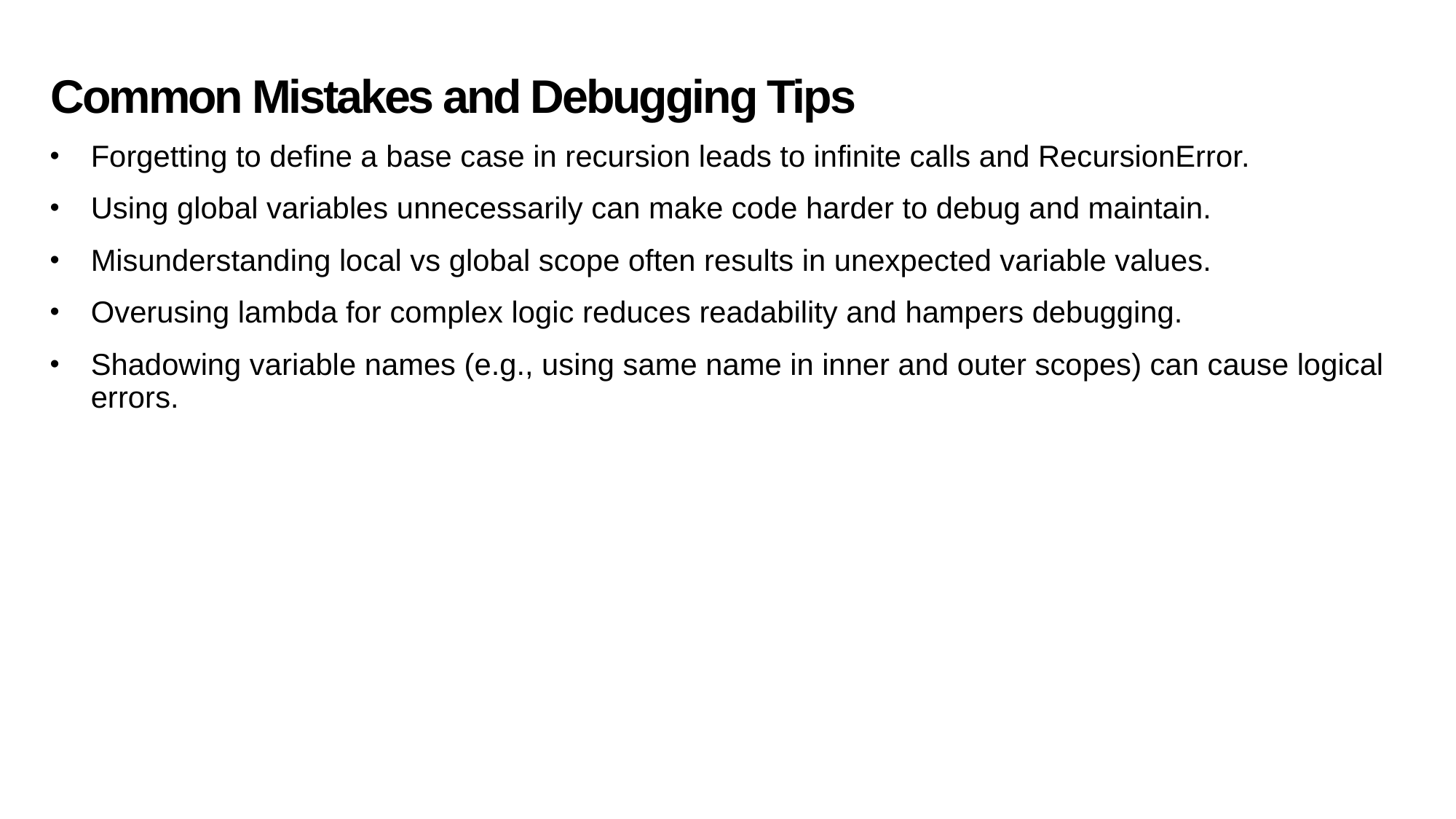

# Common Mistakes and Debugging Tips
Forgetting to define a base case in recursion leads to infinite calls and RecursionError.
Using global variables unnecessarily can make code harder to debug and maintain.
Misunderstanding local vs global scope often results in unexpected variable values.
Overusing lambda for complex logic reduces readability and hampers debugging.
Shadowing variable names (e.g., using same name in inner and outer scopes) can cause logical errors.